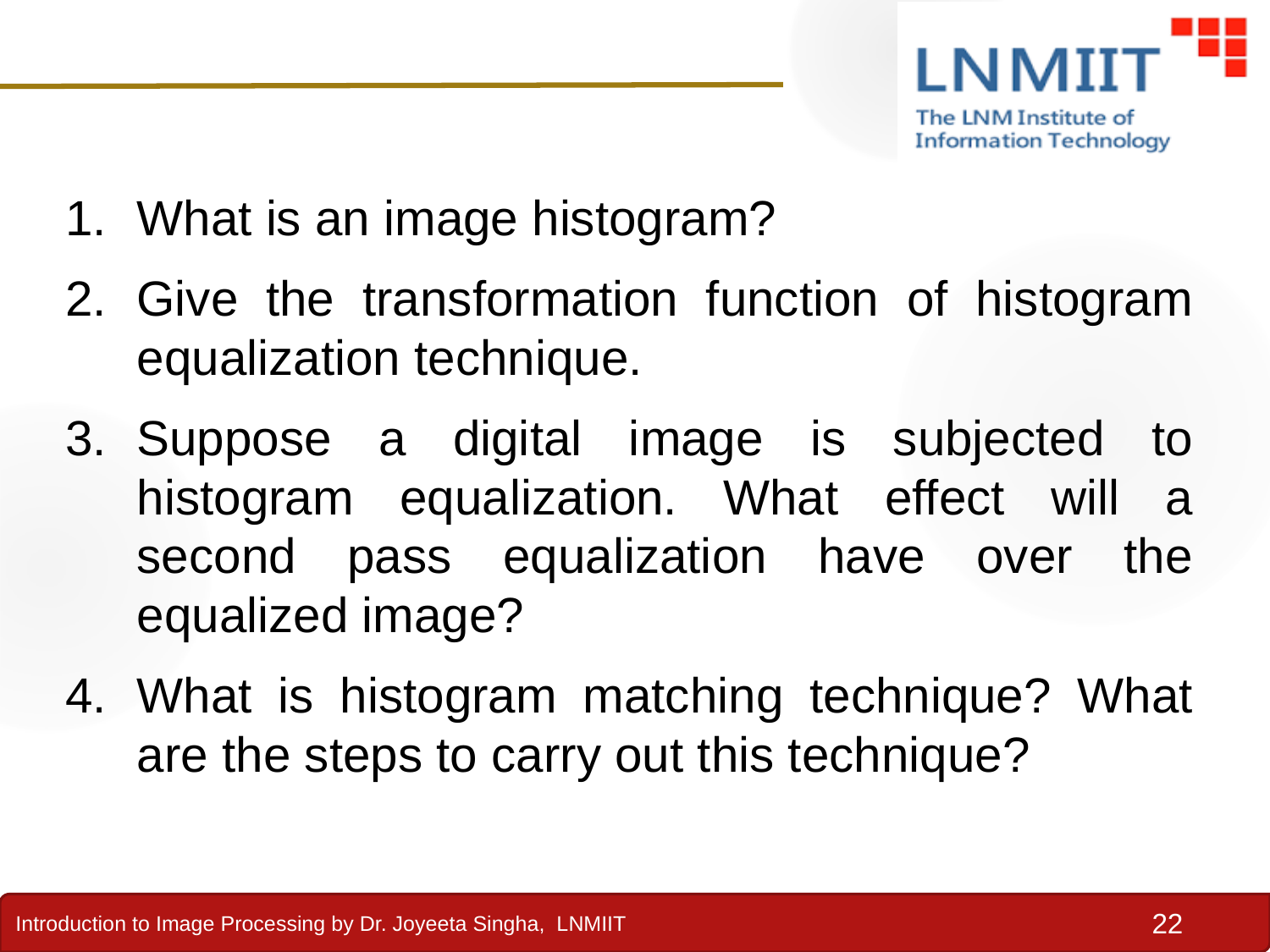

What is an image histogram?
Give the transformation function of histogram equalization technique.
Suppose a digital image is subjected to histogram equalization. What effect will a second pass equalization have over the equalized image?
What is histogram matching technique? What are the steps to carry out this technique?